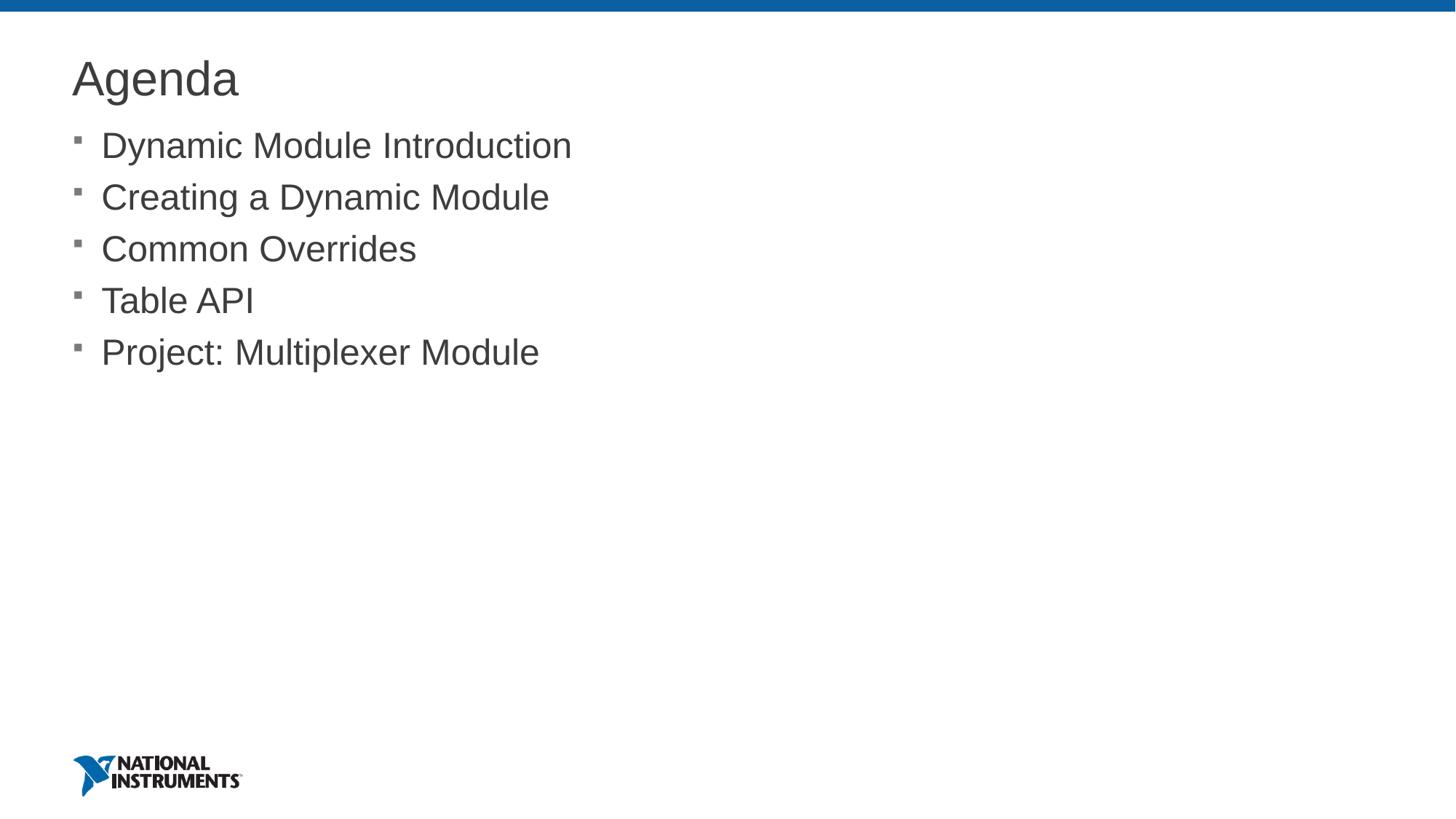

# Agenda
Dynamic Module Introduction
Creating a Dynamic Module
Common Overrides
Table API
Project: Multiplexer Module